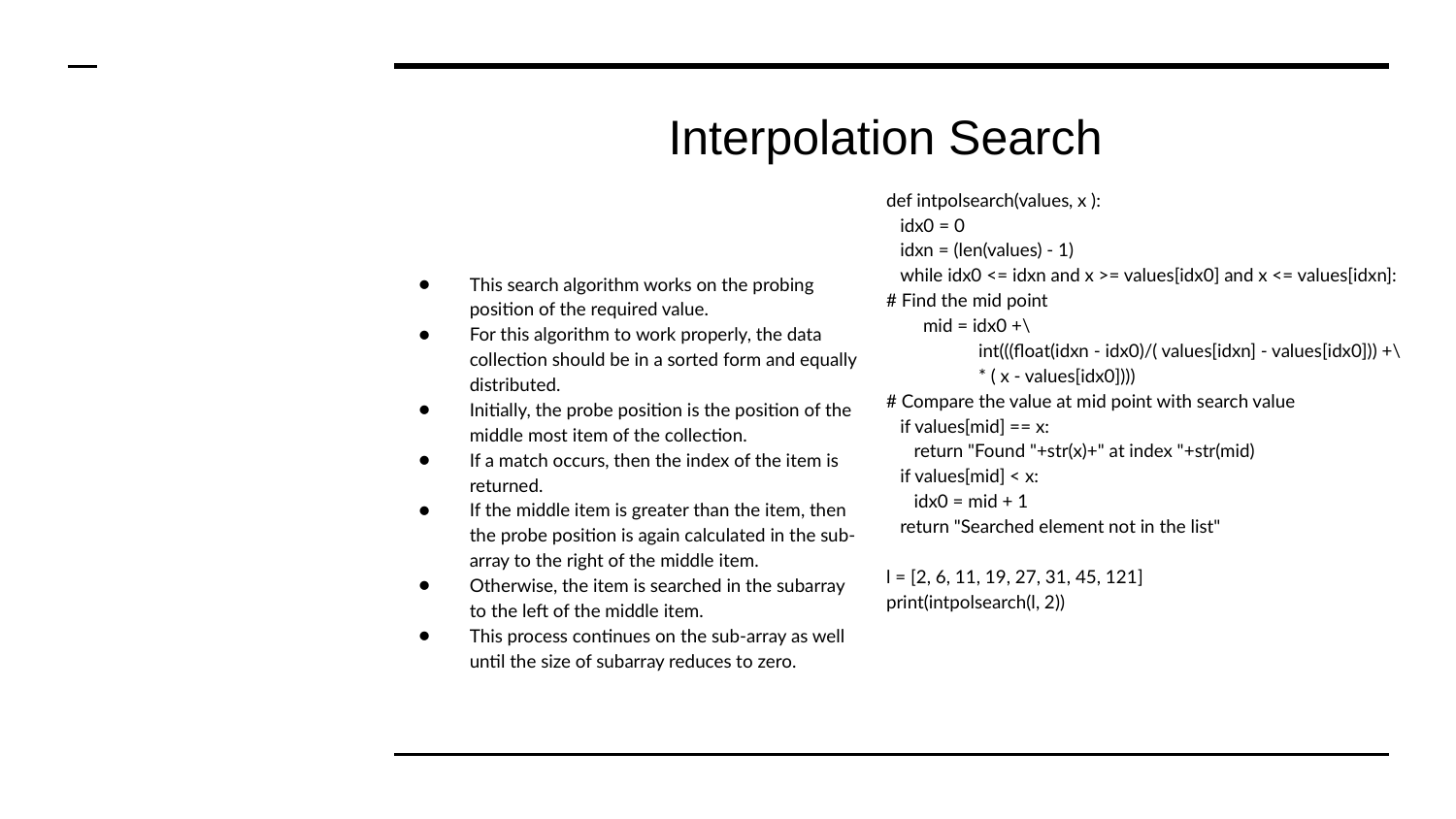

# Interpolation Search
def intpolsearch(values, x ):
   idx0 = 0
   idxn = (len(values) - 1)
   while idx0 <= idxn and x >= values[idx0] and x <= values[idxn]:
# Find the mid point
        mid = idx0 +\
                    int(((float(idxn - idx0)/( values[idxn] - values[idx0])) +\
                    * ( x - values[idx0])))
# Compare the value at mid point with search value
   if values[mid] == x:
      return "Found "+str(x)+" at index "+str(mid)
   if values[mid] < x:
      idx0 = mid + 1
   return "Searched element not in the list"

l = [2, 6, 11, 19, 27, 31, 45, 121]
print(intpolsearch(l, 2))
This search algorithm works on the probing position of the required value.
For this algorithm to work properly, the data collection should be in a sorted form and equally distributed.
Initially, the probe position is the position of the middle most item of the collection.
If a match occurs, then the index of the item is returned.
If the middle item is greater than the item, then the probe position is again calculated in the sub-array to the right of the middle item.
Otherwise, the item is searched in the subarray to the left of the middle item.
This process continues on the sub-array as well until the size of subarray reduces to zero.